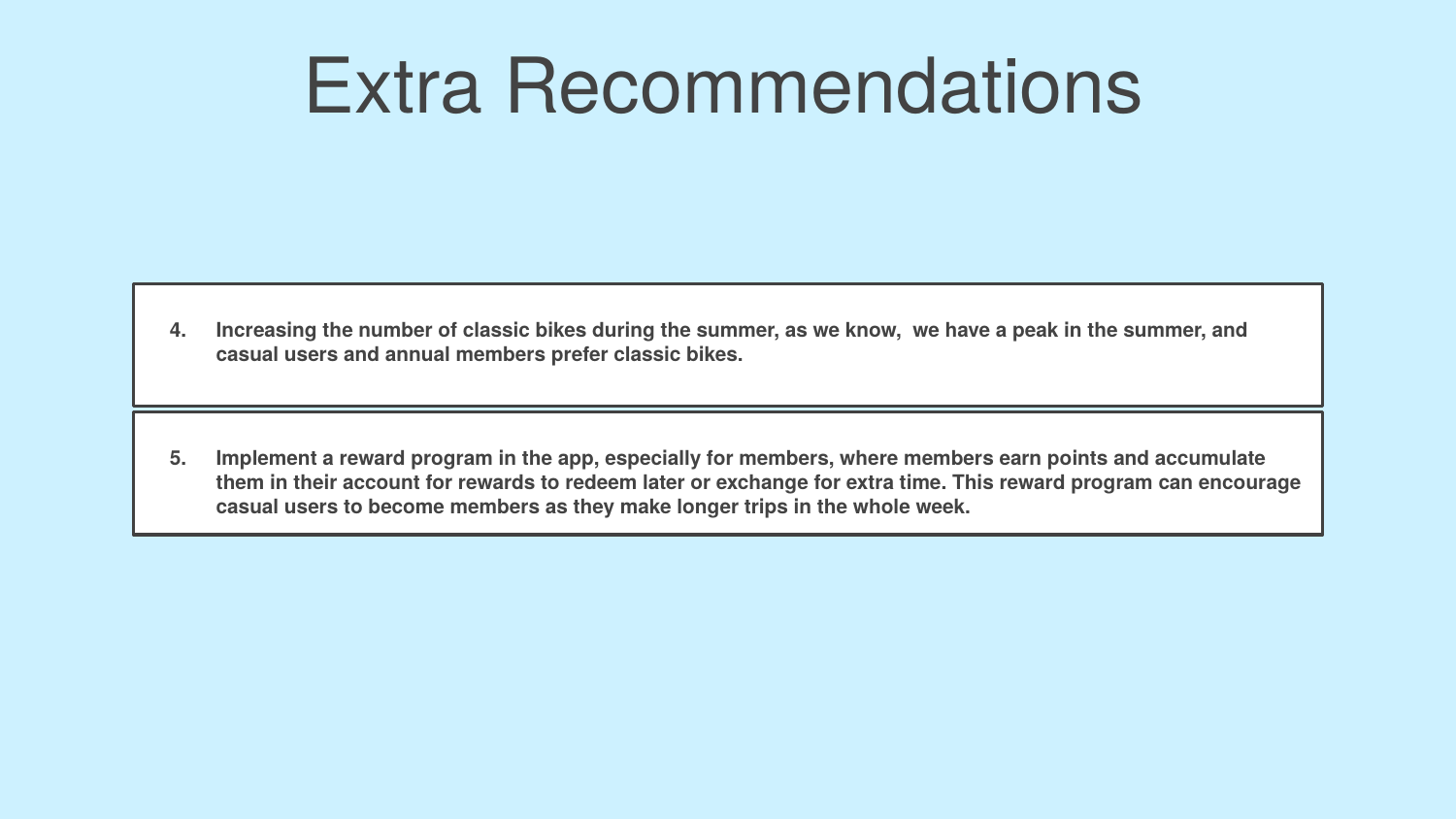

Extra Recommendations

Increasing the number of classic bikes during the summer, as we know,  we have a peak in the summer, and casual users and annual members prefer classic bikes.

Implement a reward program in the app, especially for members, where members earn points and accumulate them in their account for rewards to redeem later or exchange for extra time. This reward program can encourage casual users to become members as they make longer trips in the whole week.